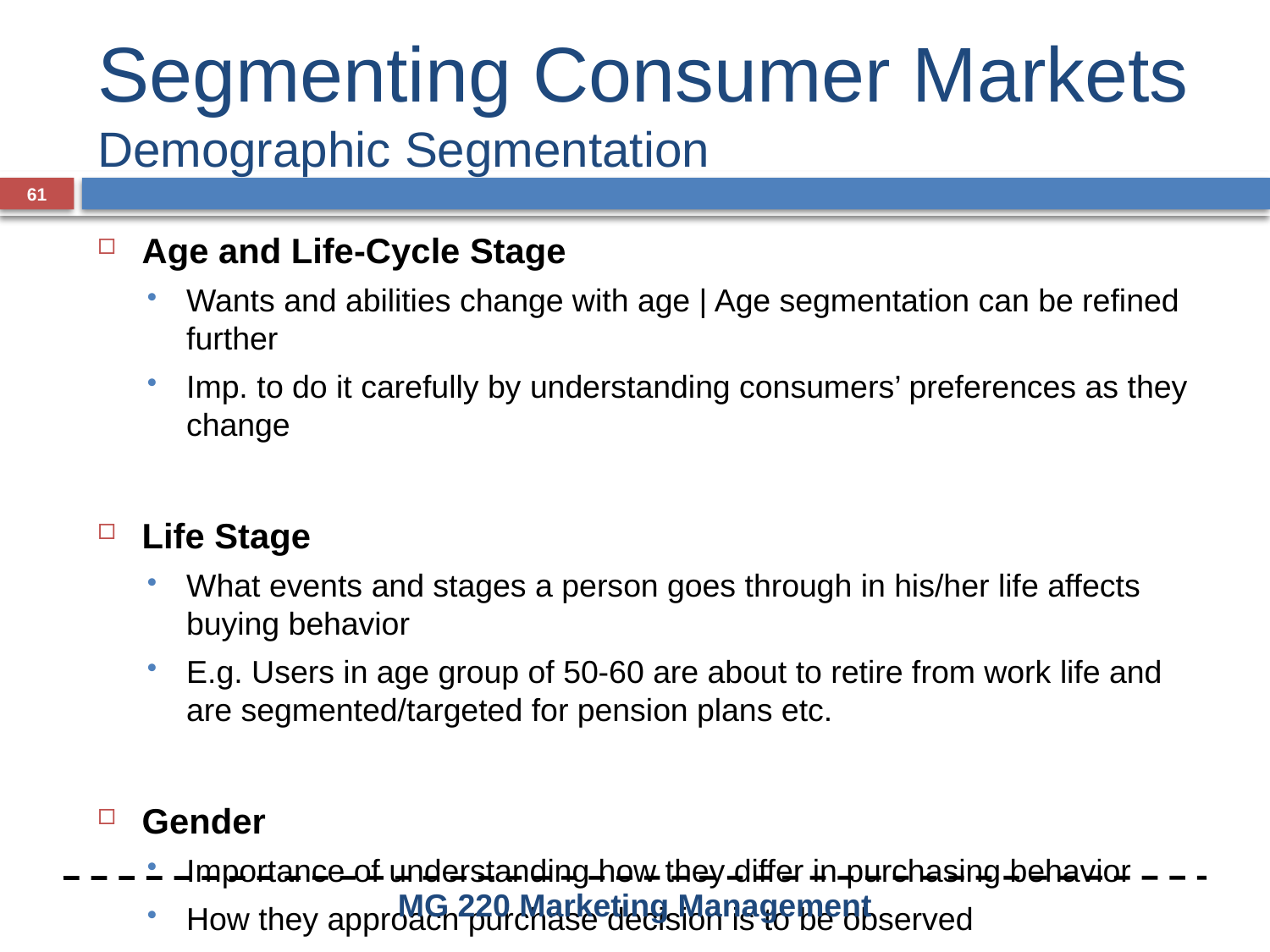

# Segmenting Consumer Markets Demographic Segmentation
61
Age and Life-Cycle Stage
Wants and abilities change with age | Age segmentation can be refined further
Imp. to do it carefully by understanding consumers’ preferences as they change

Life Stage
What events and stages a person goes through in his/her life affects buying behavior
E.g. Users in age group of 50-60 are about to retire from work life and are segmented/targeted for pension plans etc.

Gender
Importance of understanding how they differ in purchasing behavior
How they approach purchase decision is to be observed
MG 220 Marketing Management